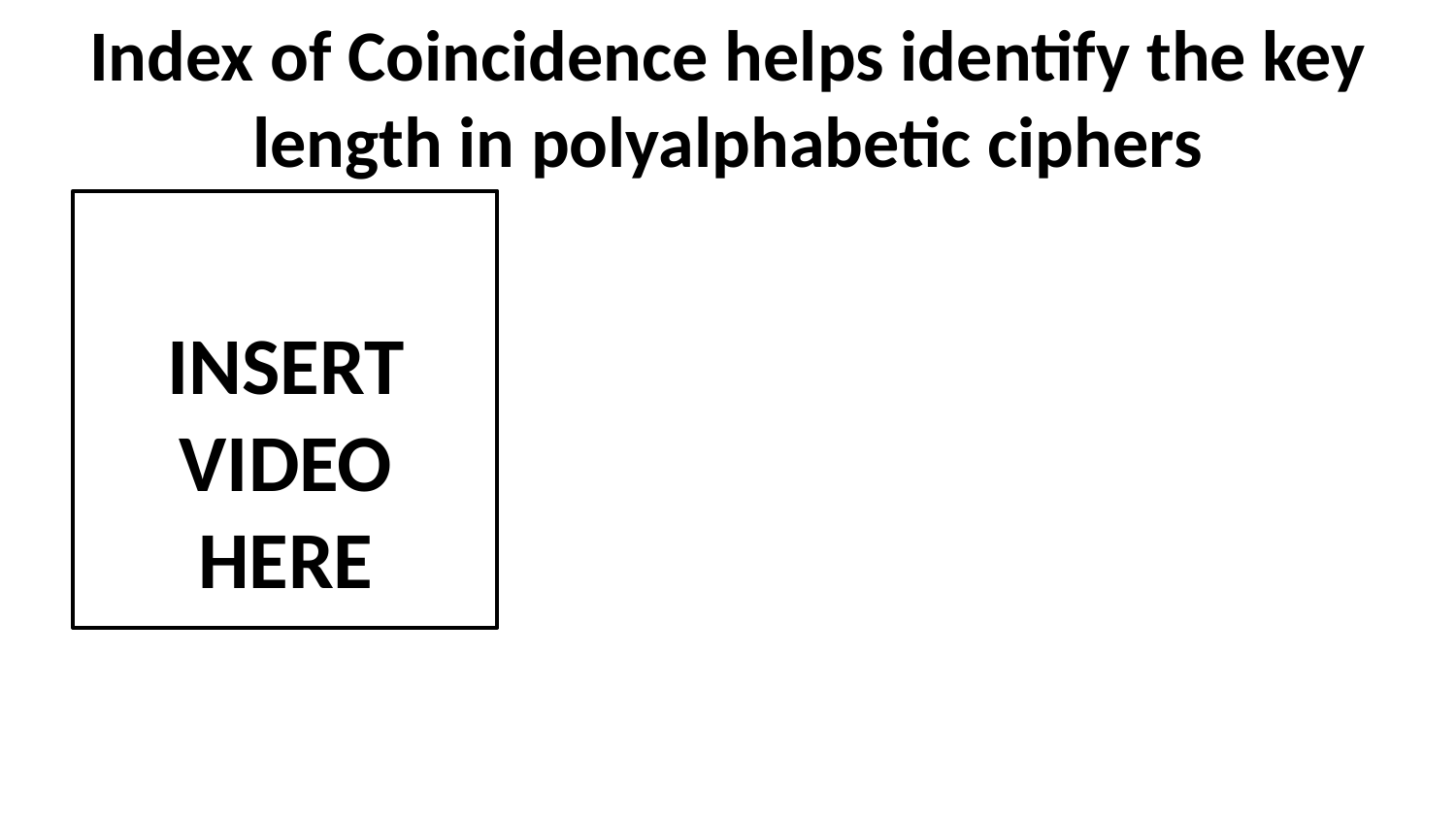

# Index of Coincidence helps identify the key length in polyalphabetic ciphers

INSERT
VIDEO
HERE